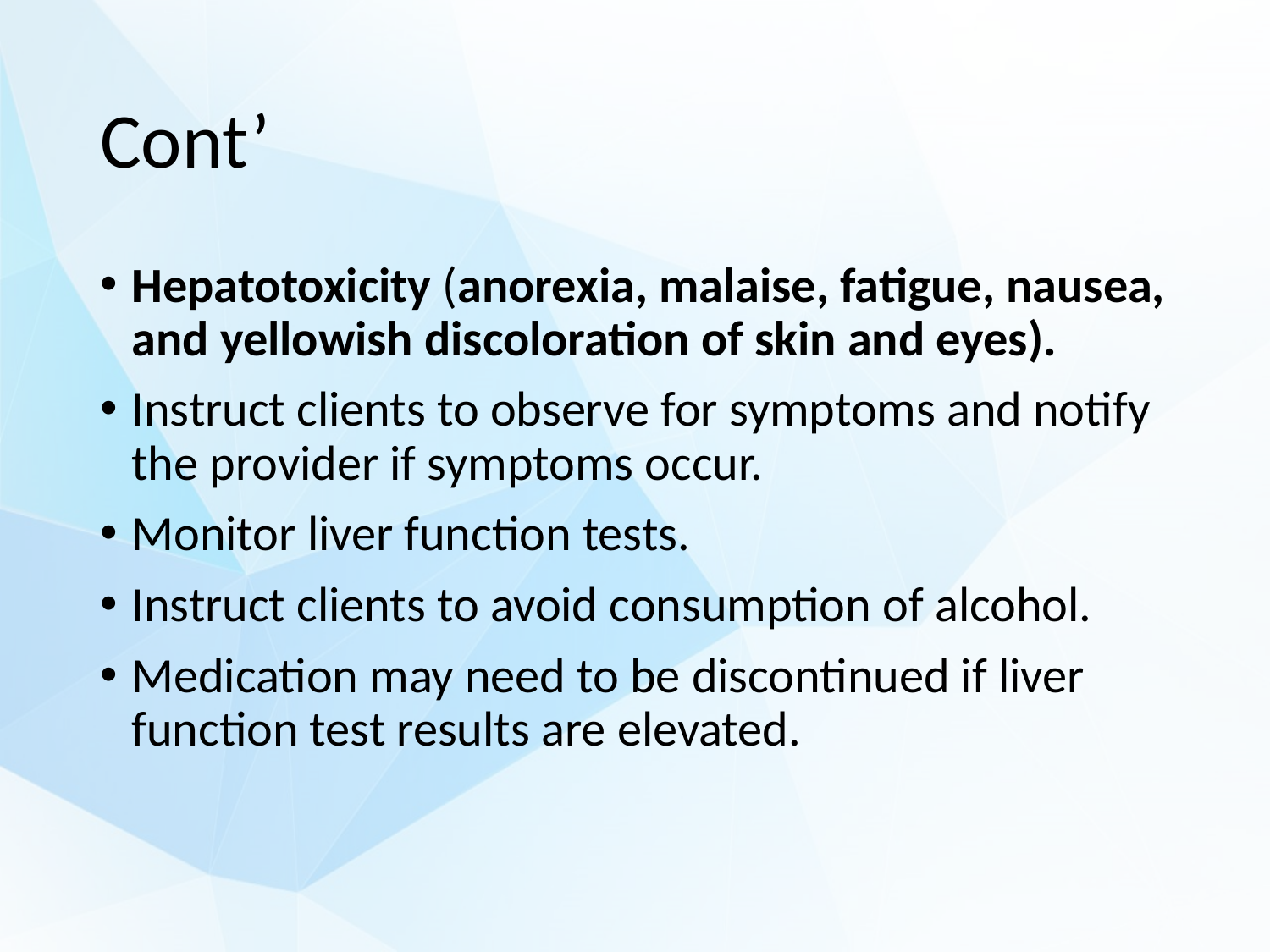

# Cont’
Hepatotoxicity (anorexia, malaise, fatigue, nausea, and yellowish discoloration of skin and eyes).
Instruct clients to observe for symptoms and notify the provider if symptoms occur.
Monitor liver function tests.
Instruct clients to avoid consumption of alcohol.
Medication may need to be discontinued if liver function test results are elevated.